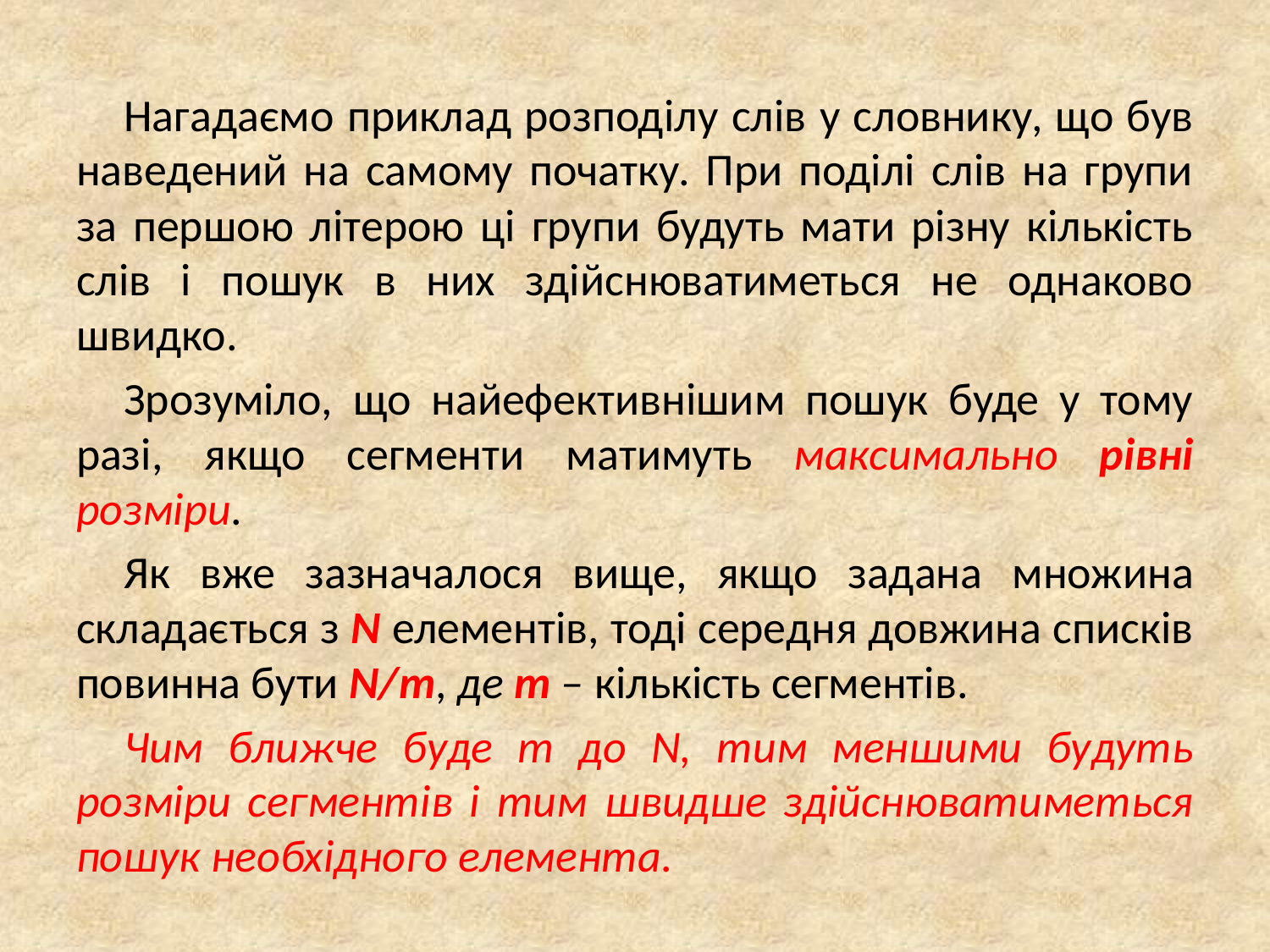

Нагадаємо приклад розподілу слів у словнику, що був наведений на самому початку. При поділі слів на групи за першою літерою ці групи будуть мати різну кількість слів і пошук в них здійснюватиметься не однаково швидко.
Зрозуміло, що найефективнішим пошук буде у тому разі, якщо сегменти матимуть максимально рівні розміри.
Як вже зазначалося вище, якщо задана множина складається з N елементів, тоді середня довжина списків повинна бути N/m, де m – кількість сегментів.
Чим ближче буде m до N, тим меншими будуть розміри сегментів і тим швидше здійснюватиметься пошук необхідного елемента.